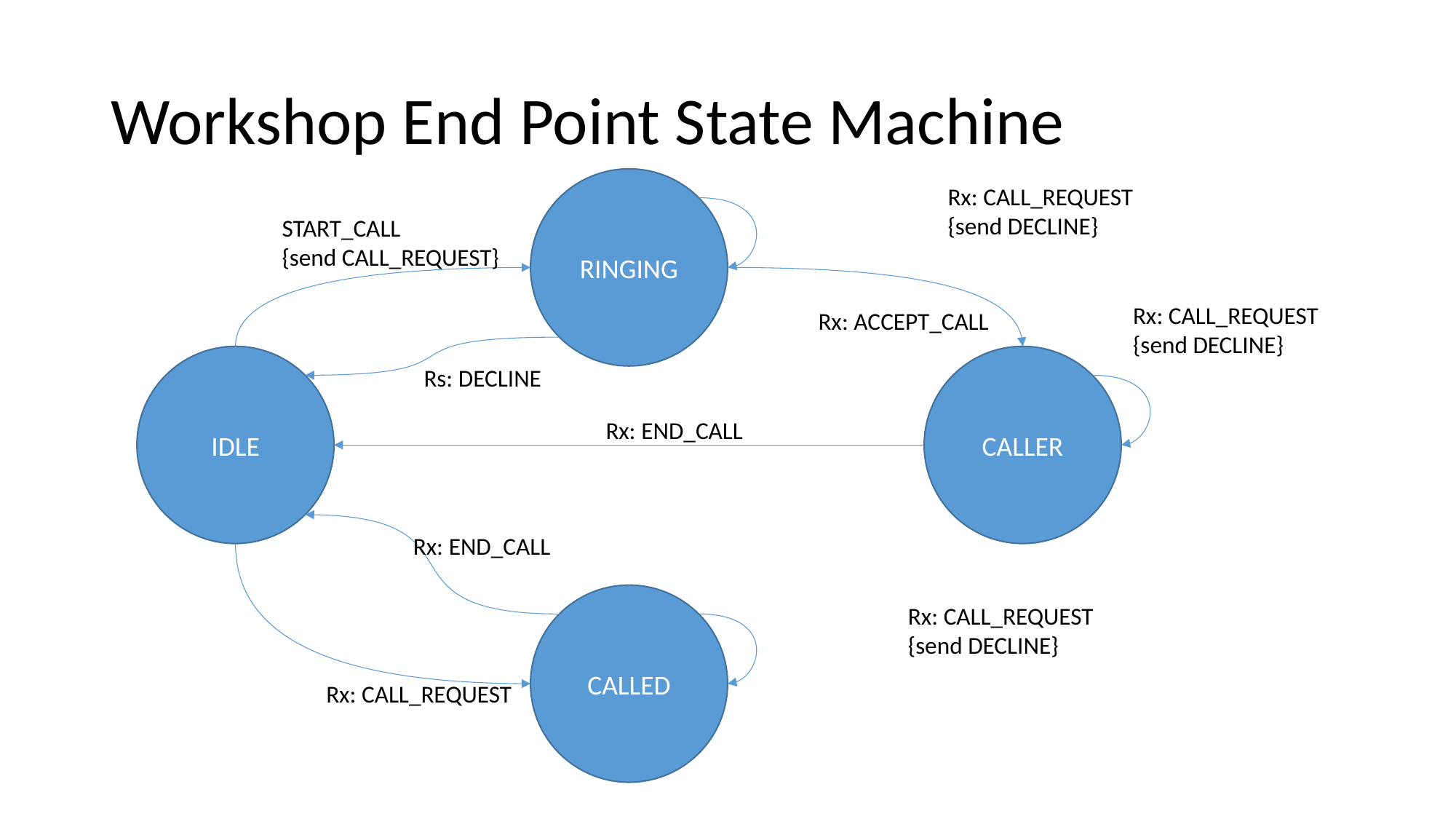

# Workshop End Point State Machine
RINGING
Rx: CALL_REQUEST
{send DECLINE}
START_CALL
{send CALL_REQUEST}
Rx: CALL_REQUEST
{send DECLINE}
Rx: ACCEPT_CALL
IDLE
CALLER
Rs: DECLINE
Rx: END_CALL
Rx: END_CALL
CALLED
Rx: CALL_REQUEST
{send DECLINE}
Rx: CALL_REQUEST